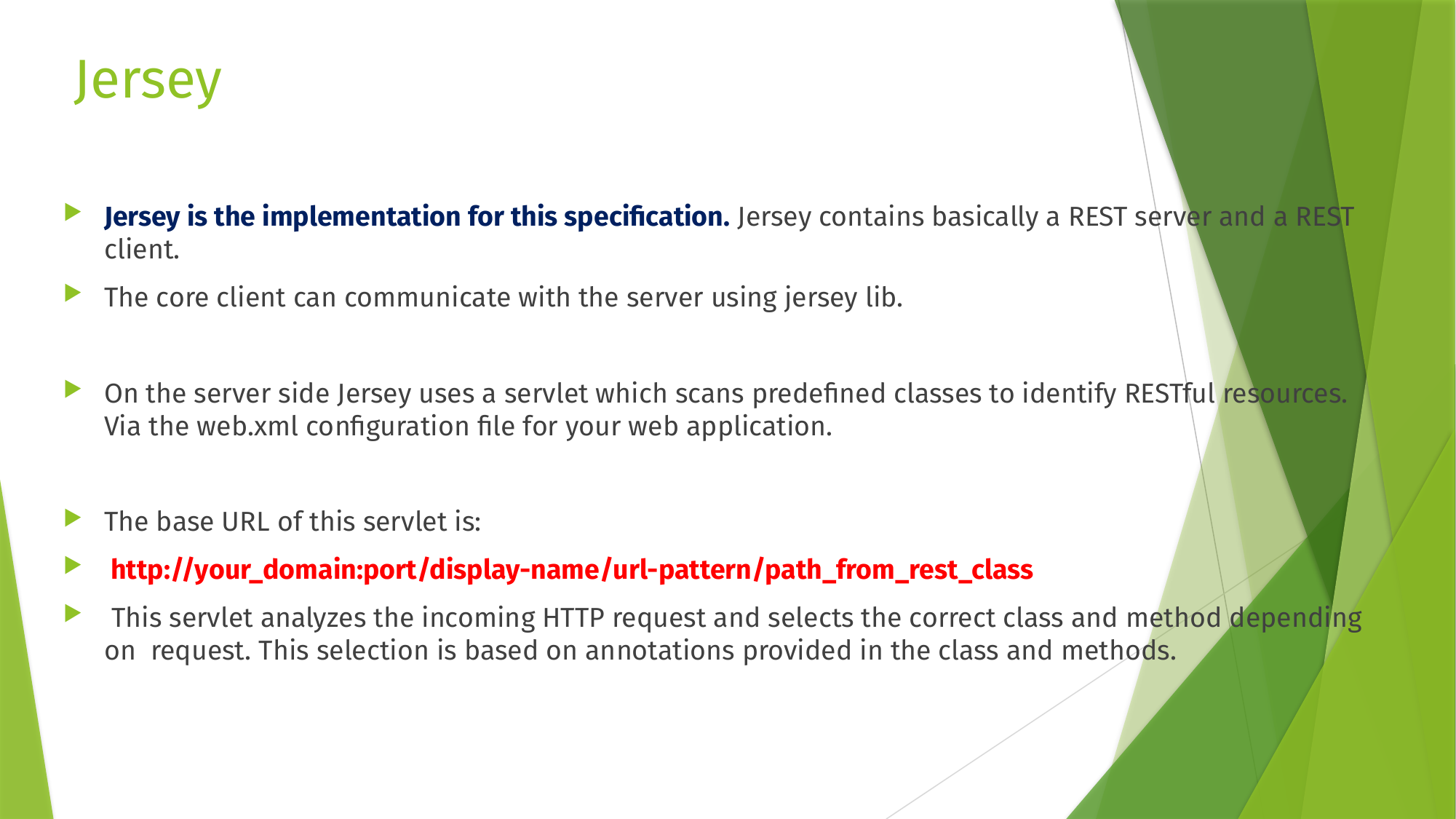

# Jersey
Jersey is the implementation for this specification. Jersey contains basically a REST server and a REST client.
The core client can communicate with the server using jersey lib.

On the server side Jersey uses a servlet which scans predefined classes to identify RESTful resources. Via the web.xml configuration file for your web application.

The base URL of this servlet is:
 http://your_domain:port/display-name/url-pattern/path_from_rest_class
 This servlet analyzes the incoming HTTP request and selects the correct class and method depending on  request. This selection is based on annotations provided in the class and methods.